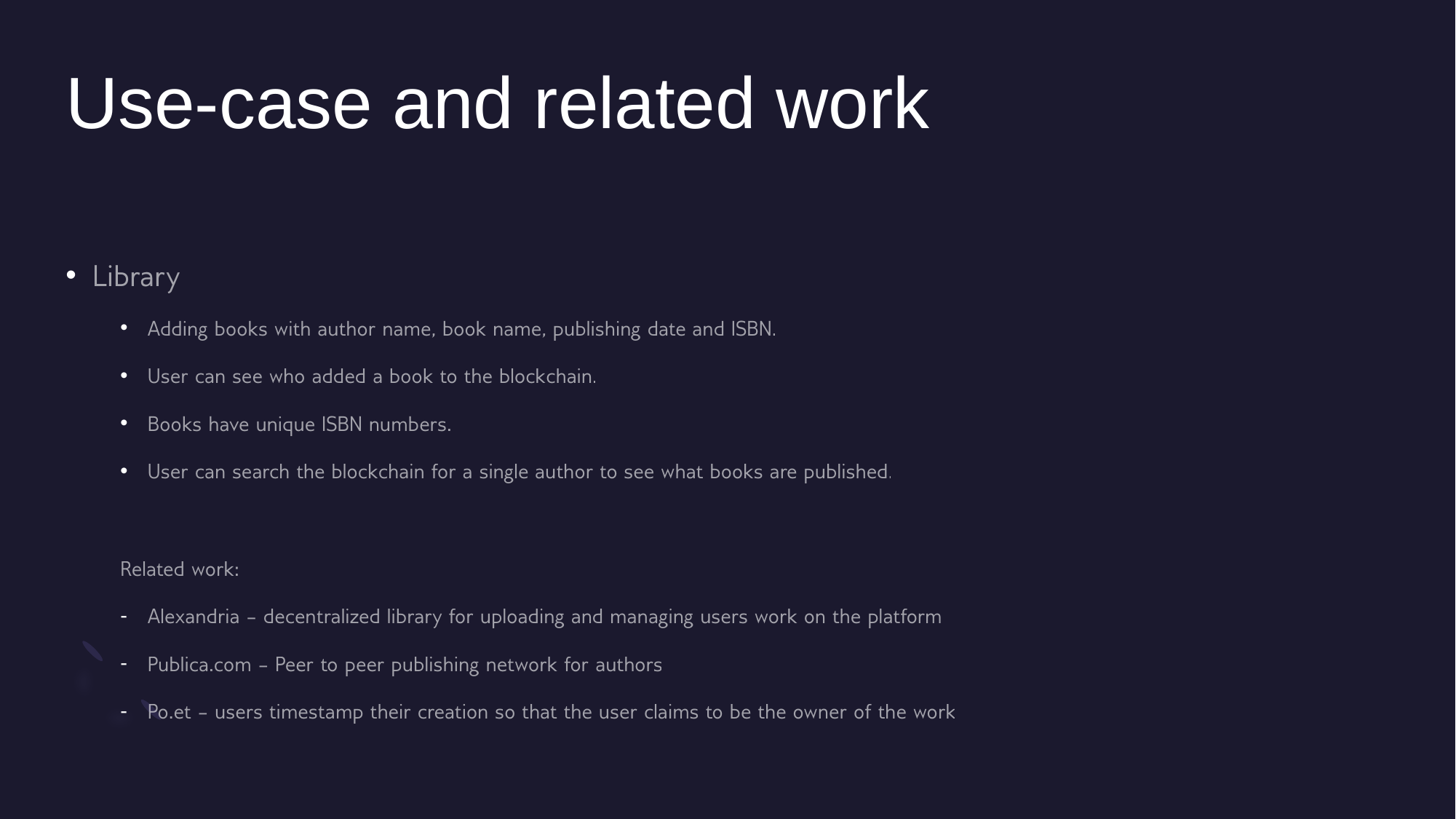

# Use-case and related work
Library
Adding books with author name, book name, publishing date and ISBN.
User can see who added a book to the blockchain.
Books have unique ISBN numbers.
User can search the blockchain for a single author to see what books are published.

Related work:
Alexandria – decentralized library for uploading and managing users work on the platform
Publica.com – Peer to peer publishing network for authors
Po.et – users timestamp their creation so that the user claims to be the owner of the work